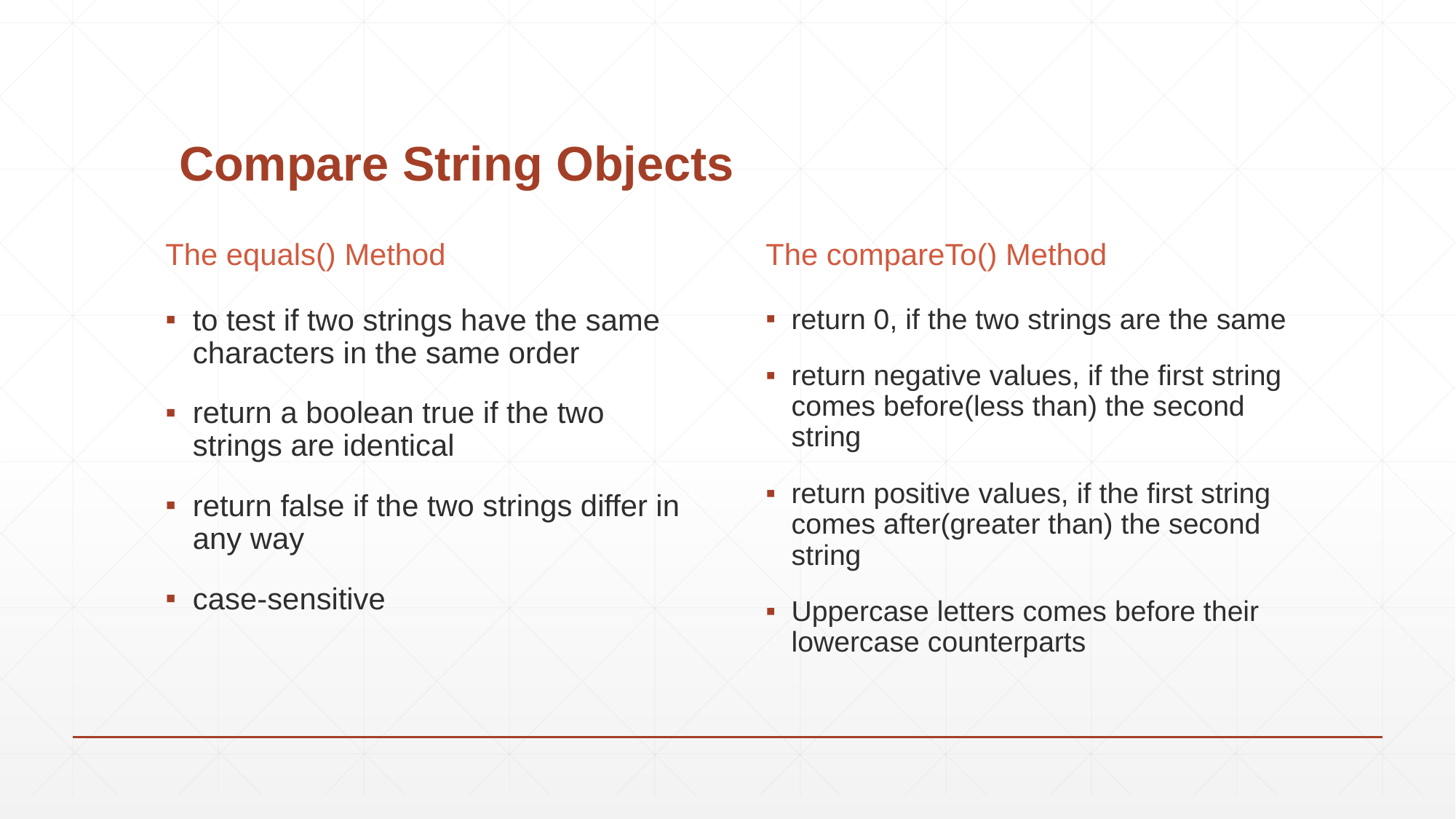

# Compare String Objects
The equals() Method
The compareTo() Method
to test if two strings have the same characters in the same order
return a boolean true if the two strings are identical
return false if the two strings differ in any way
case-sensitive

return 0, if the two strings are the same
return negative values, if the first string comes before(less than) the second string
return positive values, if the first string comes after(greater than) the second string
Uppercase letters comes before their lowercase counterparts